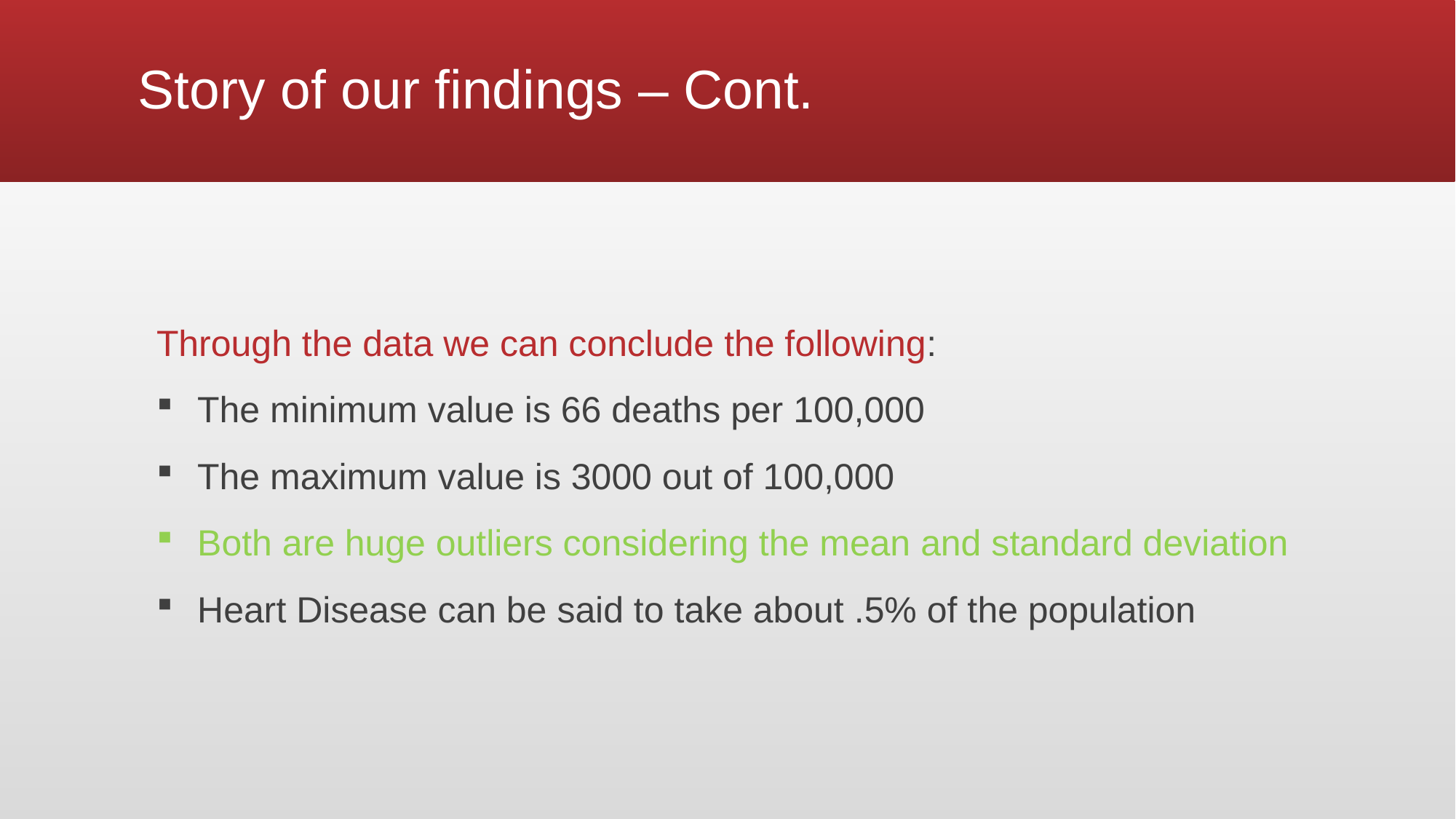

# Story of our findings – Cont.
Through the data we can conclude the following:
The minimum value is 66 deaths per 100,000
The maximum value is 3000 out of 100,000
Both are huge outliers considering the mean and standard deviation
Heart Disease can be said to take about .5% of the population